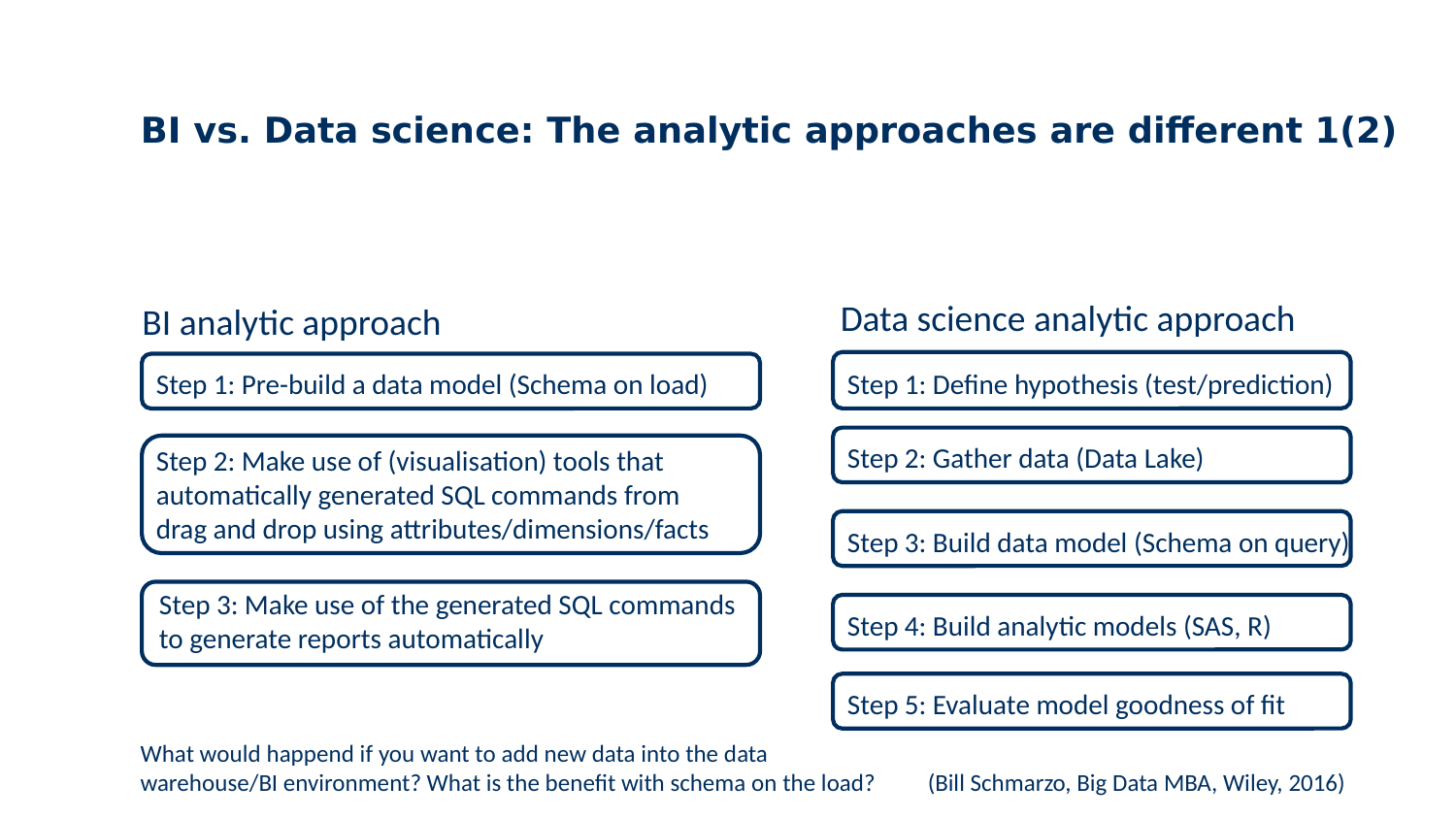

# BI vs. Data science: The analytic approaches are different 1(2)
Data science analytic approach
BI analytic approach

Step 1: Pre-build a data model (Schema on load)
Step 1: Define hypothesis (test/prediction)

Step 2: Gather data (Data Lake)

Step 2: Make use of (visualisation) tools that automatically generated SQL commands from drag and drop using attributes/dimensions/facts

Step 3: Build data model (Schema on query)
Step 3: Make use of the generated SQL commands to generate reports automatically

Step 4: Build analytic models (SAS, R)

Step 5: Evaluate model goodness of fit
What would happend if you want to add new data into the data warehouse/BI environment? What is the benefit with schema on the load?
(Bill Schmarzo, Big Data MBA, Wiley, 2016)